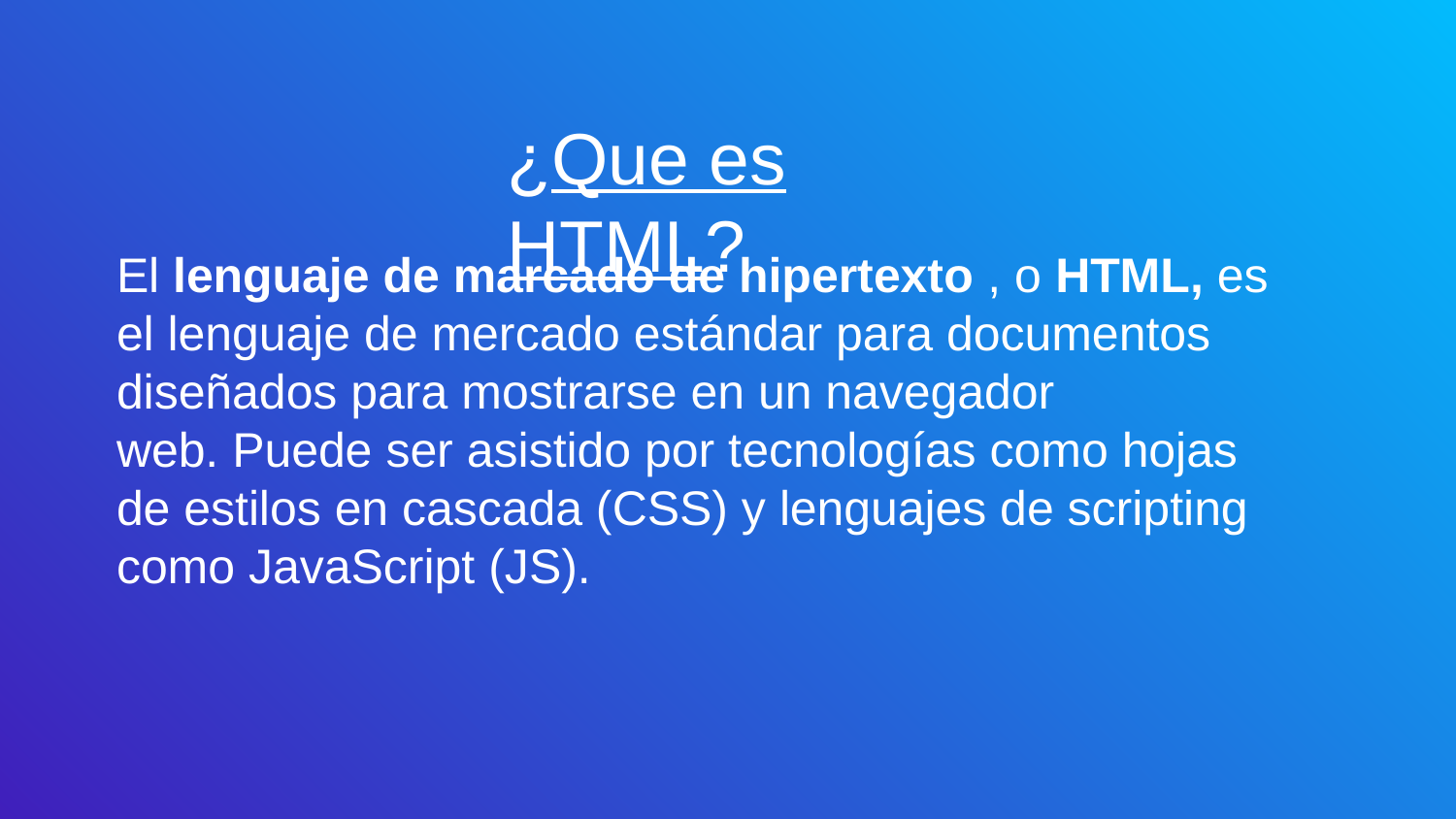

# ¿Que es HTML?
El lenguaje de marcado de hipertexto , o HTML, es el lenguaje de mercado estándar para documentos diseñados para mostrarse en un navegador web. Puede ser asistido por tecnologías como hojas de estilos en cascada (CSS) y lenguajes de scripting como JavaScript (JS).